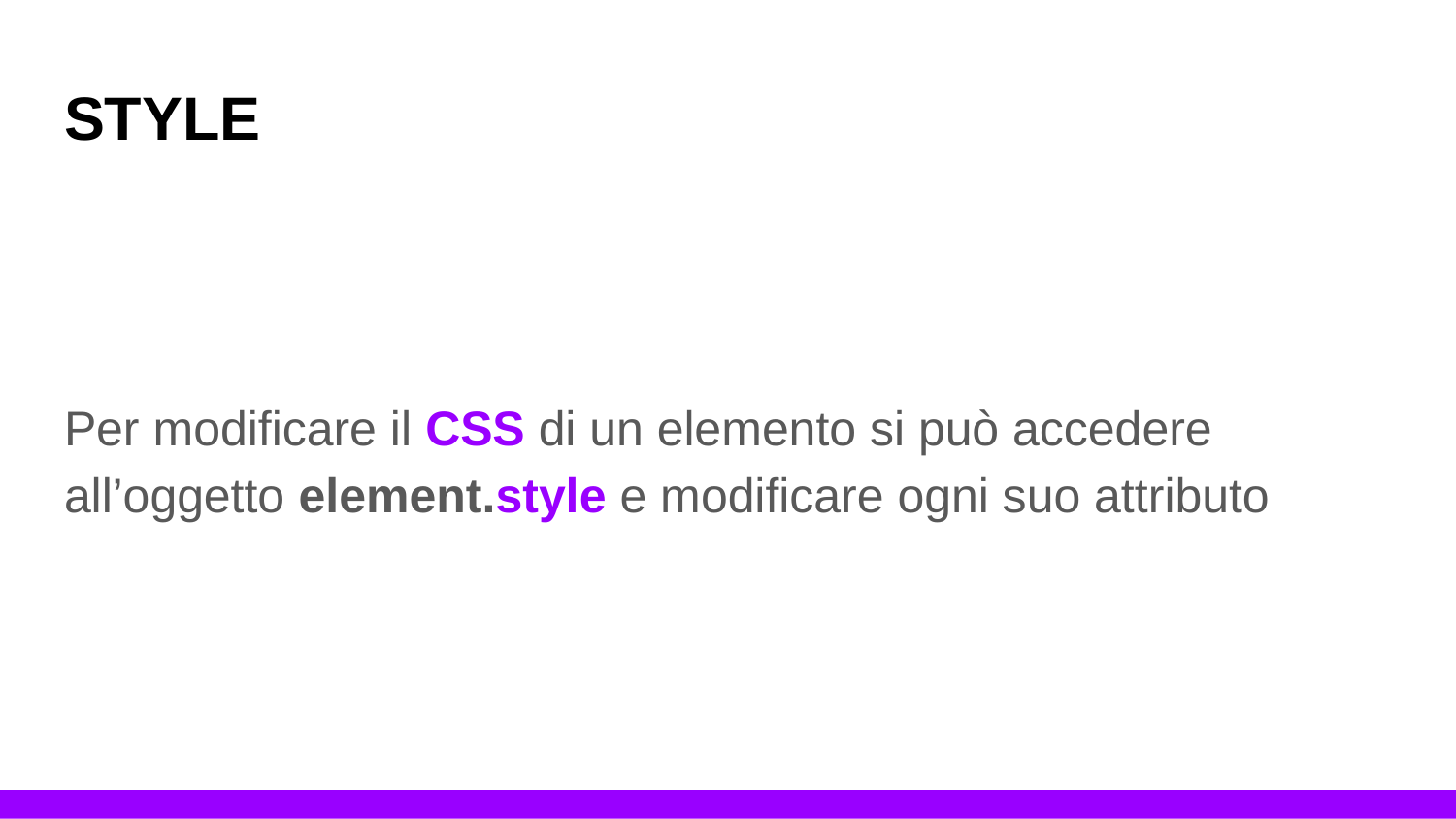

# STYLE
Per modificare il CSS di un elemento si può accedere all’oggetto element.style e modificare ogni suo attributo